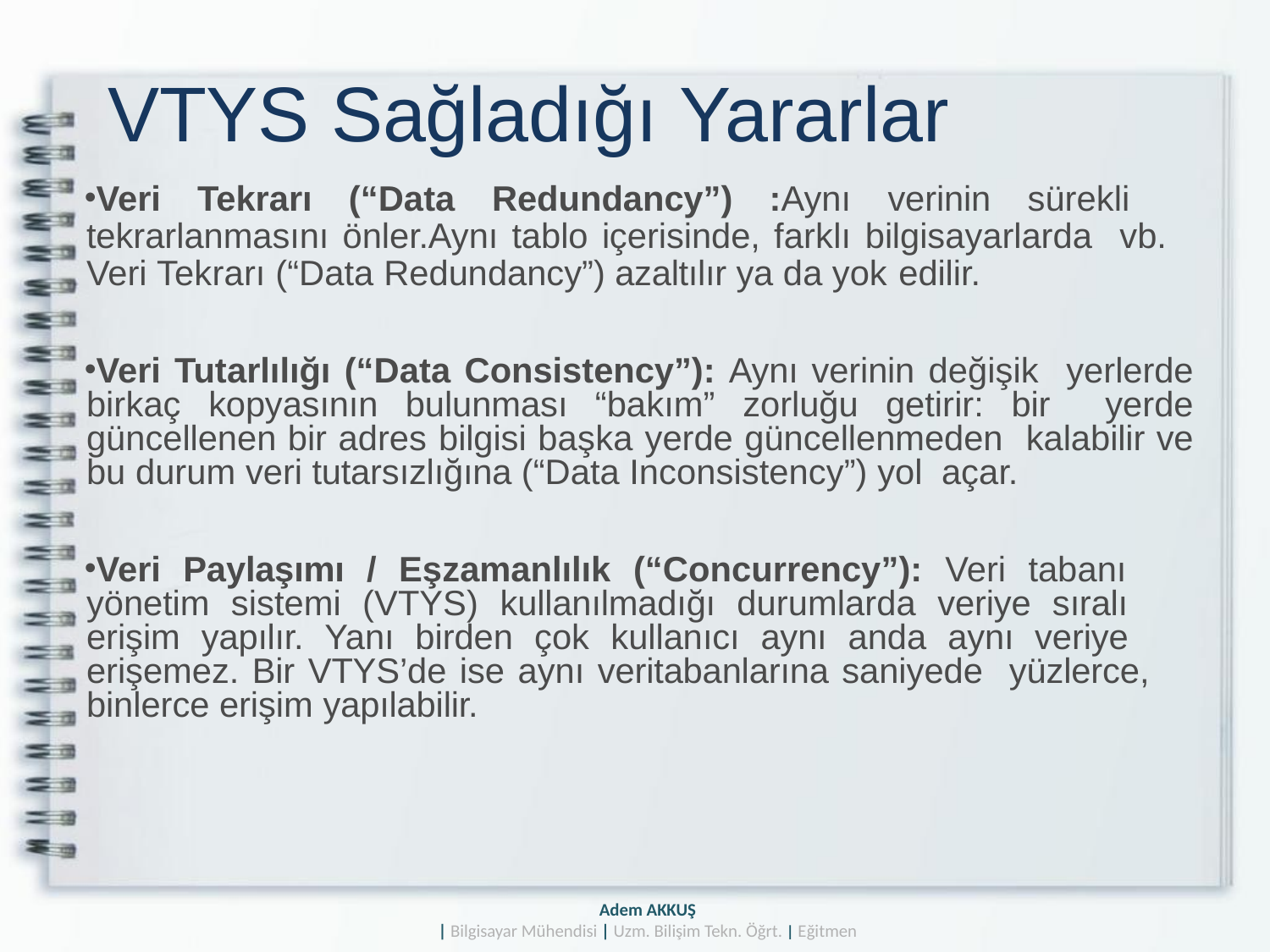

# VTYS Sağladığı Yararlar
Veri Tekrarı (“Data Redundancy”) :Aynı verinin sürekli  tekrarlanmasını önler.Aynı tablo içerisinde, farklı bilgisayarlarda  vb. Veri Tekrarı (“Data Redundancy”) azaltılır ya da yok edilir.

Veri Tutarlılığı (“Data Consistency”): Aynı verinin değişik  yerlerde birkaç kopyasının bulunması “bakım” zorluğu getirir: bir  yerde güncellenen bir adres bilgisi başka yerde güncellenmeden  kalabilir ve bu durum veri tutarsızlığına (“Data Inconsistency”) yol  açar.

Veri Paylaşımı / Eşzamanlılık (“Concurrency”): Veri tabanı  yönetim sistemi (VTYS) kullanılmadığı durumlarda veriye sıralı  erişim yapılır. Yanı birden çok kullanıcı aynı anda aynı veriye  erişemez. Bir VTYS’de ise aynı veritabanlarına saniyede  yüzlerce, binlerce erişim yapılabilir.
Adem AKKUŞ
| Bilgisayar Mühendisi | Uzm. Bilişim Tekn. Öğrt. | Eğitmen